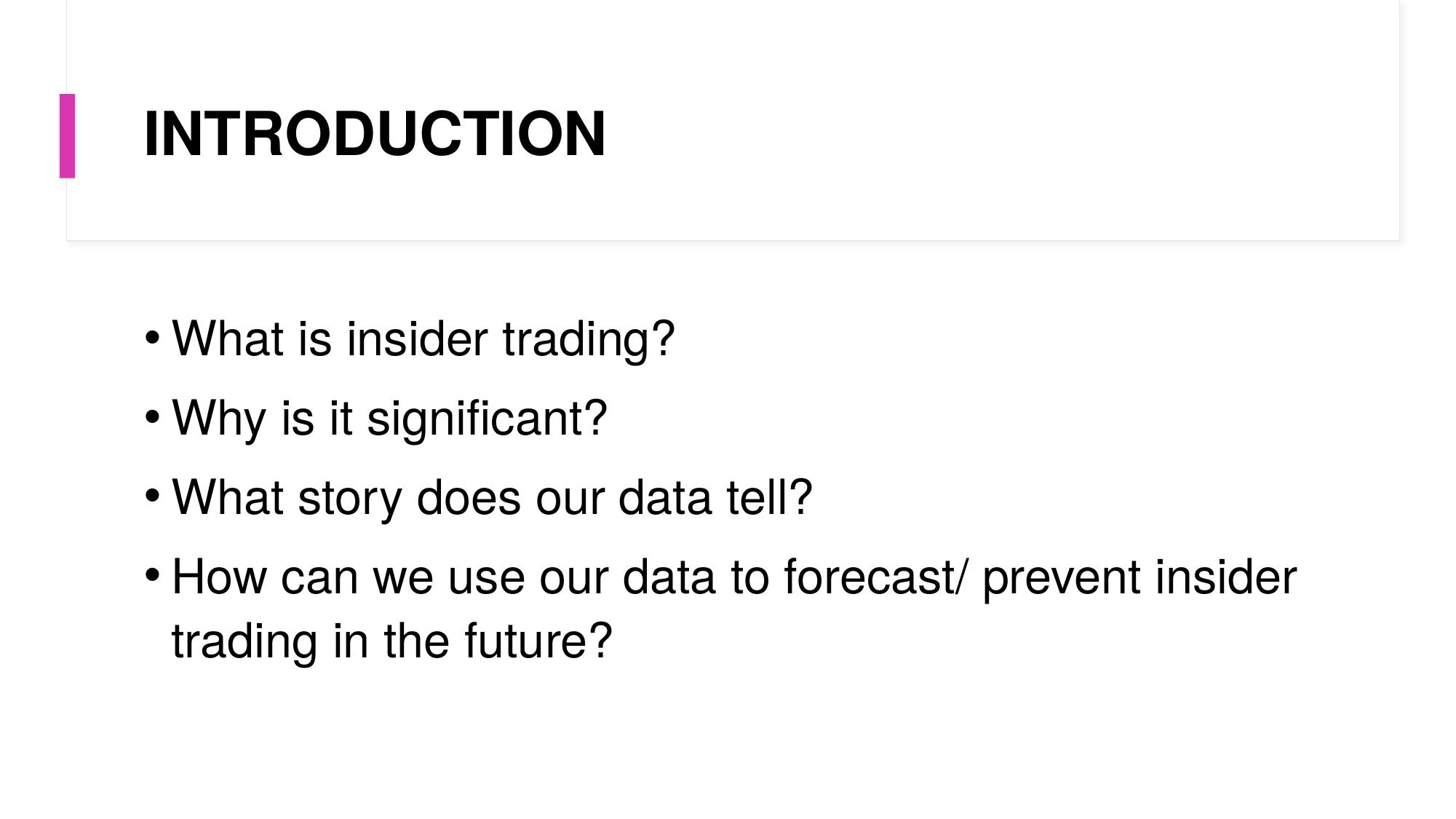

# INTRODUCTION
What is insider trading?
Why is it significant?
What story does our data tell?
How can we use our data to forecast/ prevent insider trading in the future?